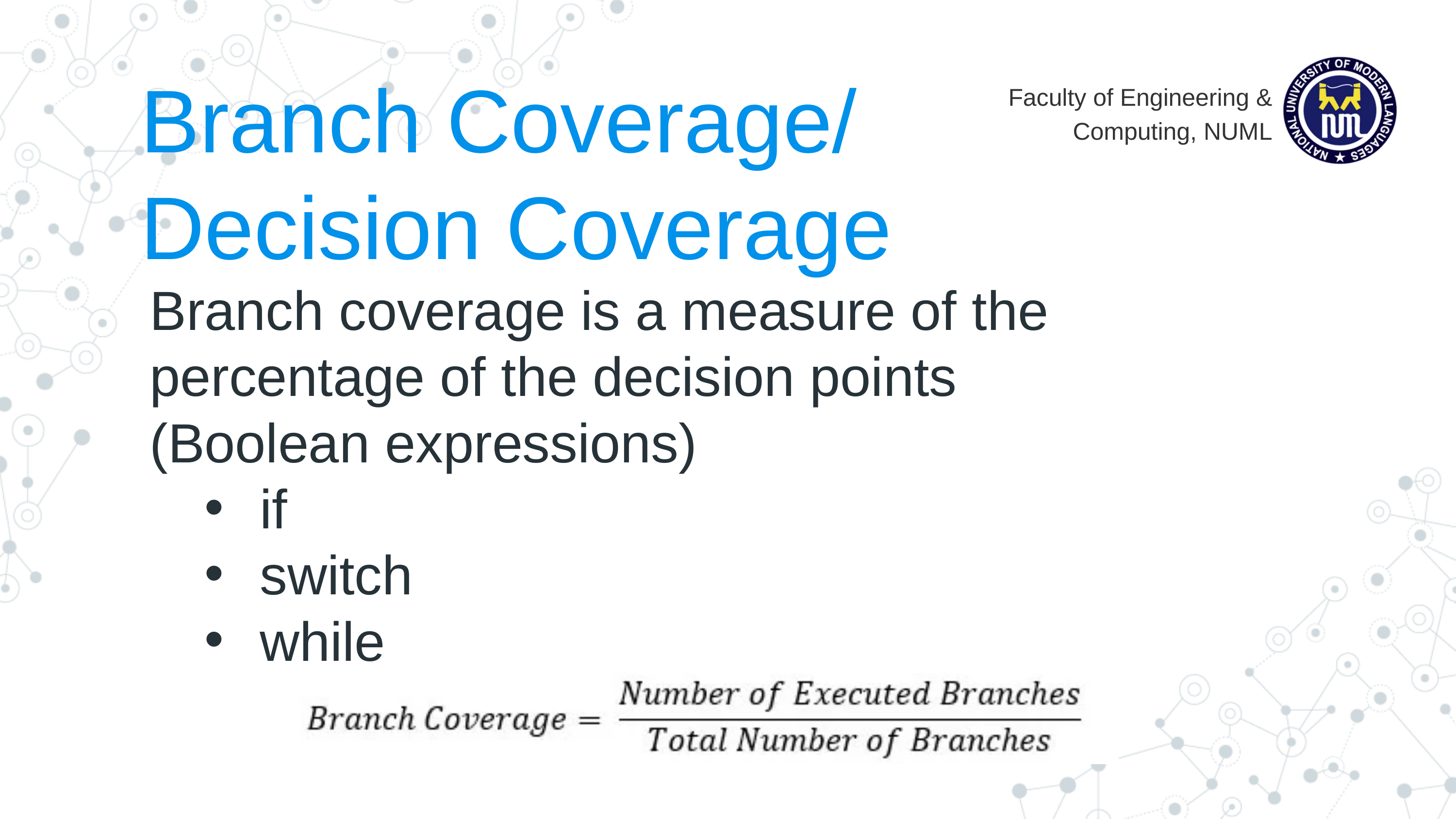

Faculty of Engineering & Computing, NUML
Branch Coverage/ Decision Coverage
Branch coverage is a measure of the percentage of the decision points (Boolean expressions)
if
switch
while